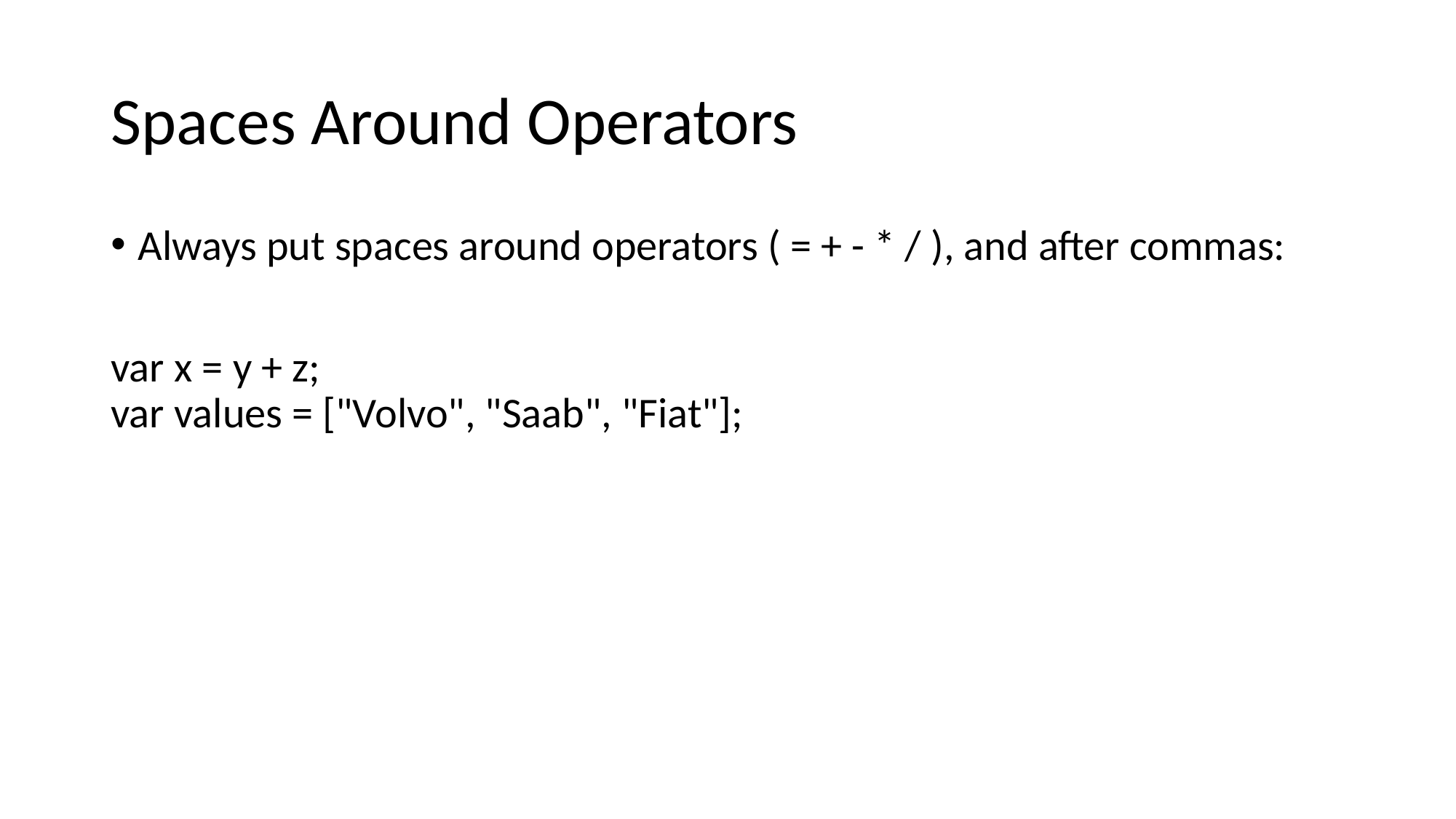

# Spaces Around Operators
Always put spaces around operators ( = + - * / ), and after commas:

var x = y + z;
var values = ["Volvo", "Saab", "Fiat"];